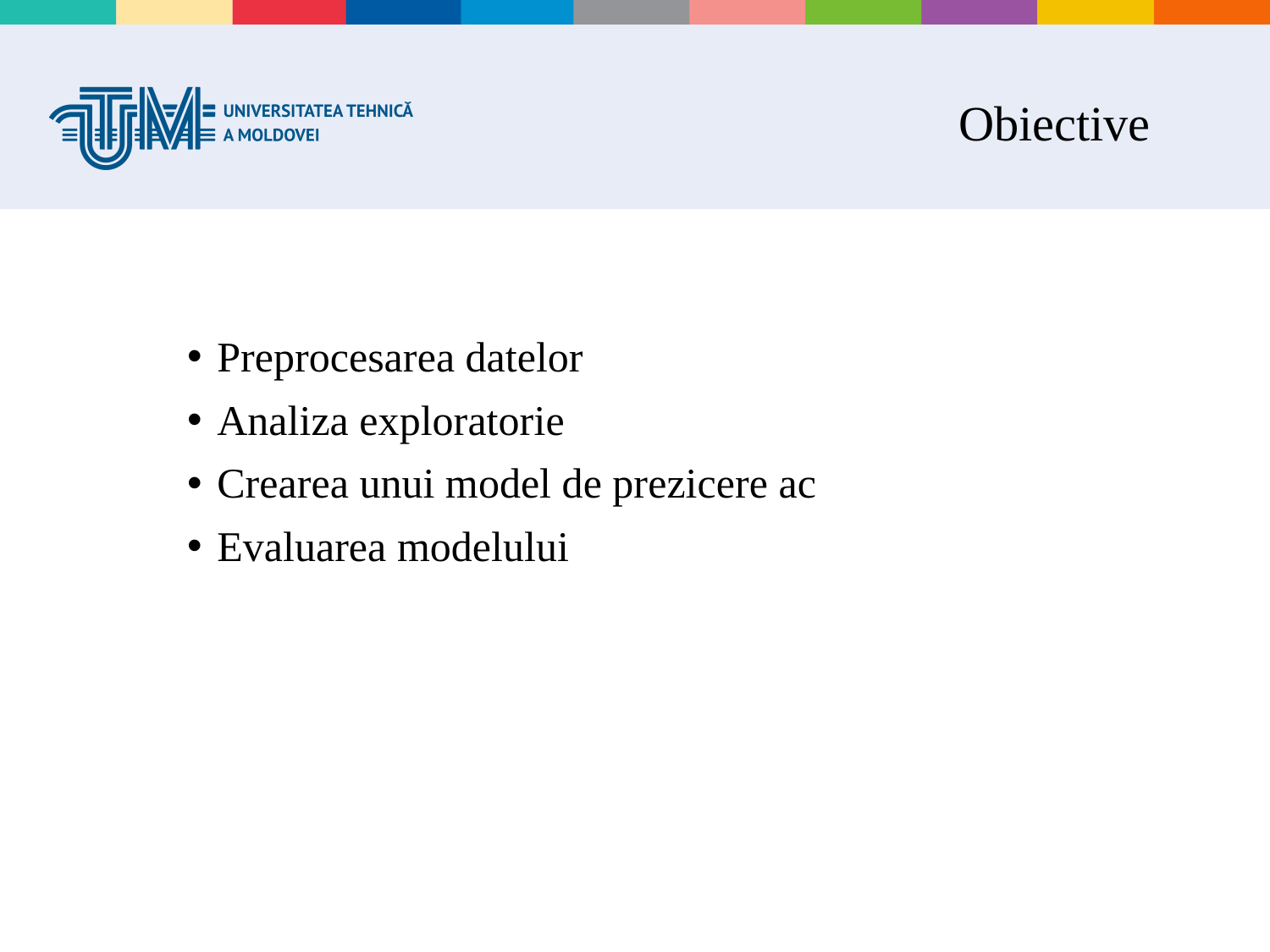

# Obiective

Preprocesarea datelor
Analiza exploratorie
Crearea unui model de prezicere ac
Evaluarea modelului